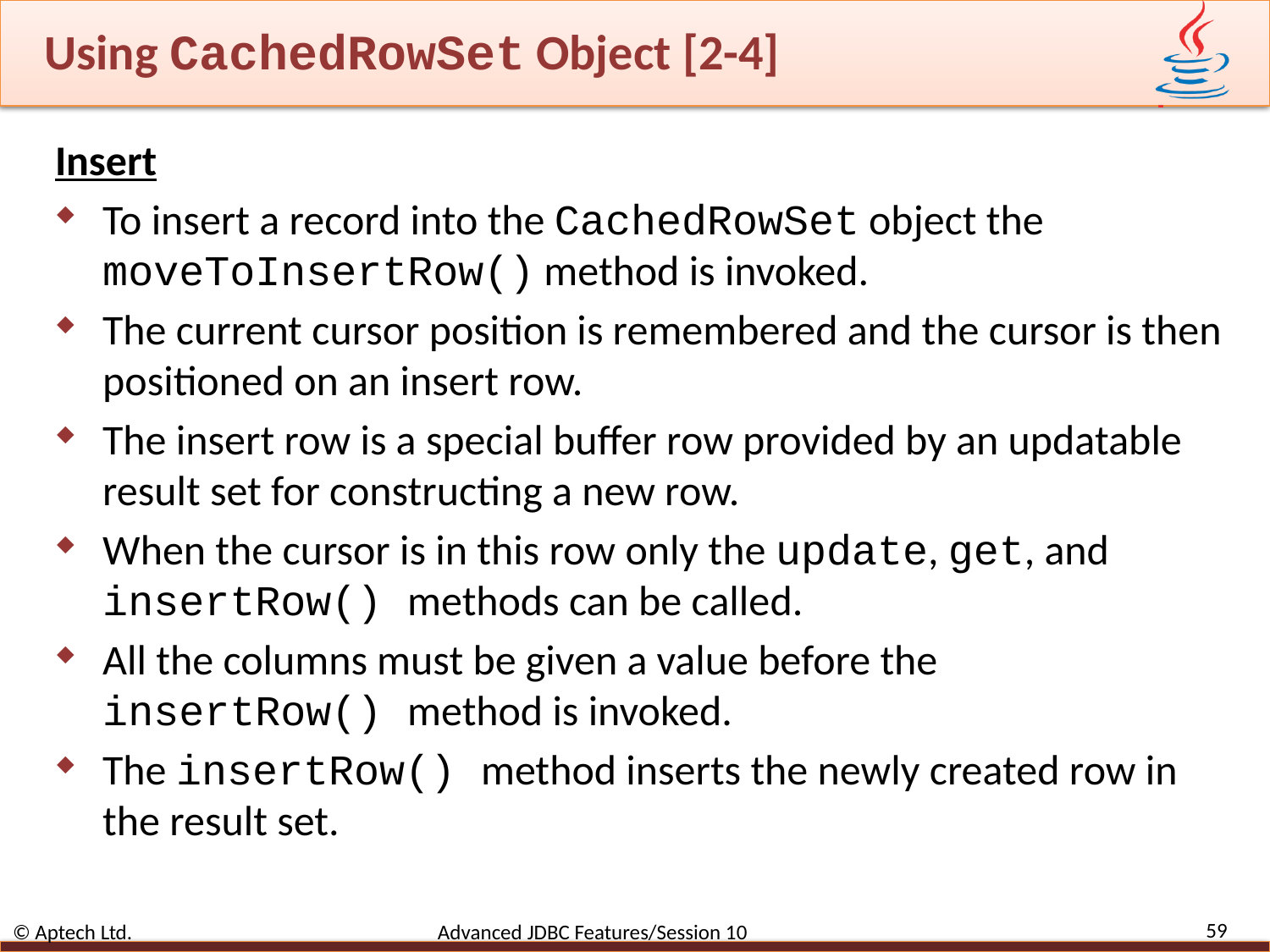

# Using CachedRowSet Object [2-4]
Insert
To insert a record into the CachedRowSet object the moveToInsertRow() method is invoked.
The current cursor position is remembered and the cursor is then positioned on an insert row.
The insert row is a special buffer row provided by an updatable result set for constructing a new row.
When the cursor is in this row only the update, get, and insertRow() methods can be called.
All the columns must be given a value before the insertRow() method is invoked.
The insertRow() method inserts the newly created row in the result set.
59
© Aptech Ltd.                                                               Advanced JDBC Features/Session 10